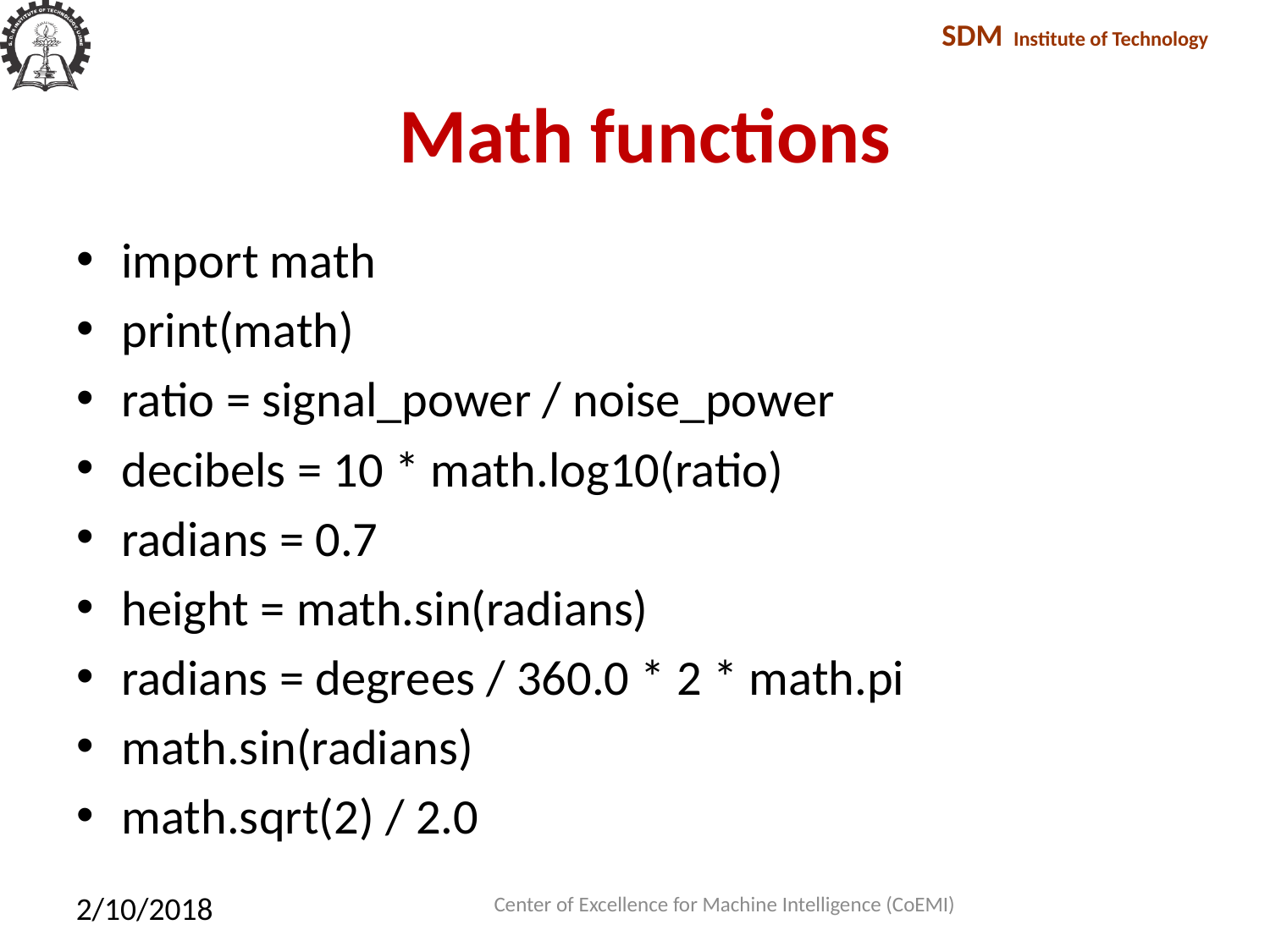

# Math functions
import math
print(math)
ratio = signal_power / noise_power
decibels = 10 * math.log10(ratio)
radians = 0.7
height = math.sin(radians)
radians = degrees / 360.0 * 2 * math.pi
math.sin(radians)
math.sqrt(2) / 2.0

Center of Excellence for Machine Intelligence (CoEMI)
2/10/2018